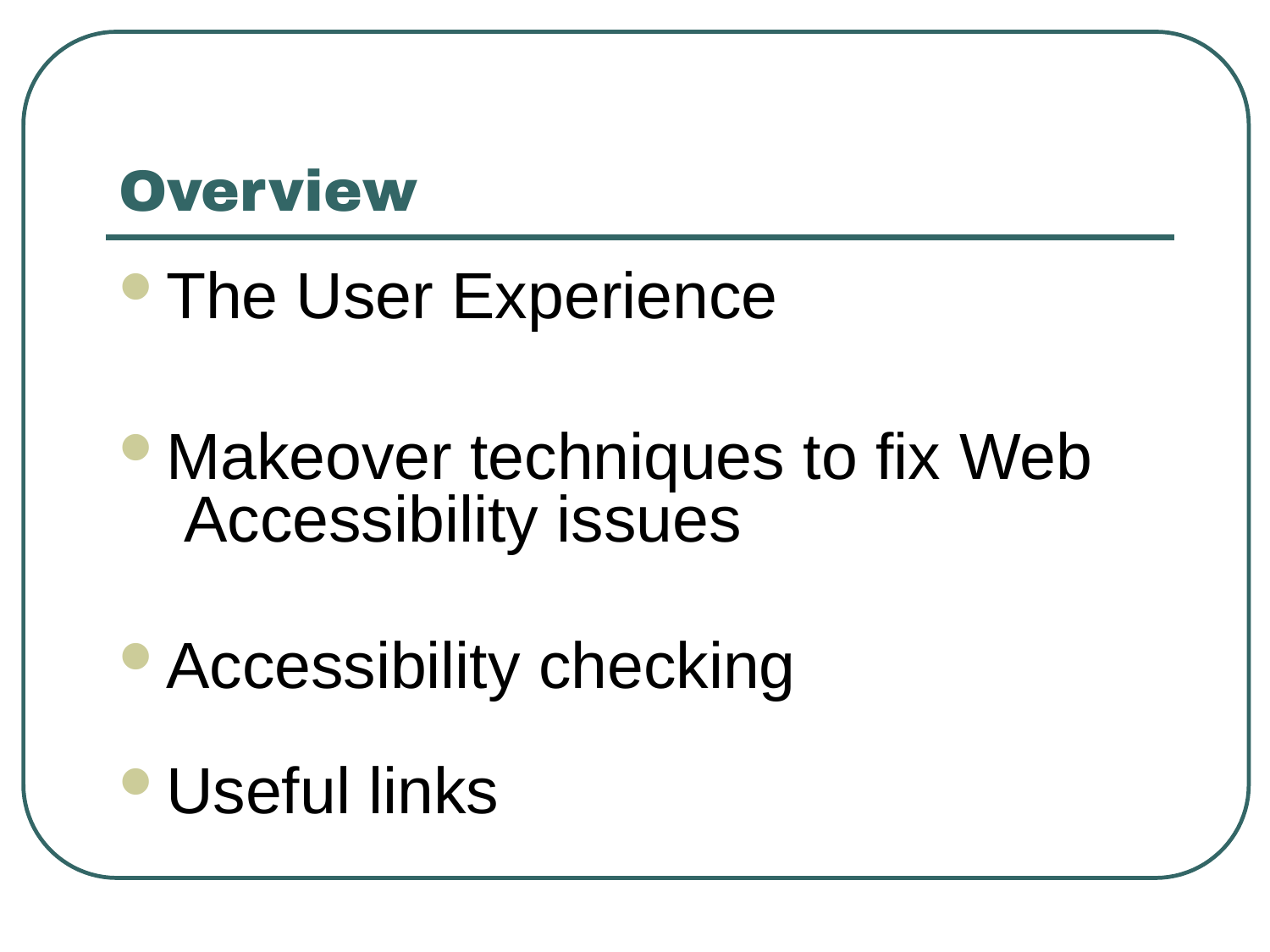

Overview
The User Experience

Makeover techniques to fix Web  Accessibility issues

Accessibility checking
Useful links